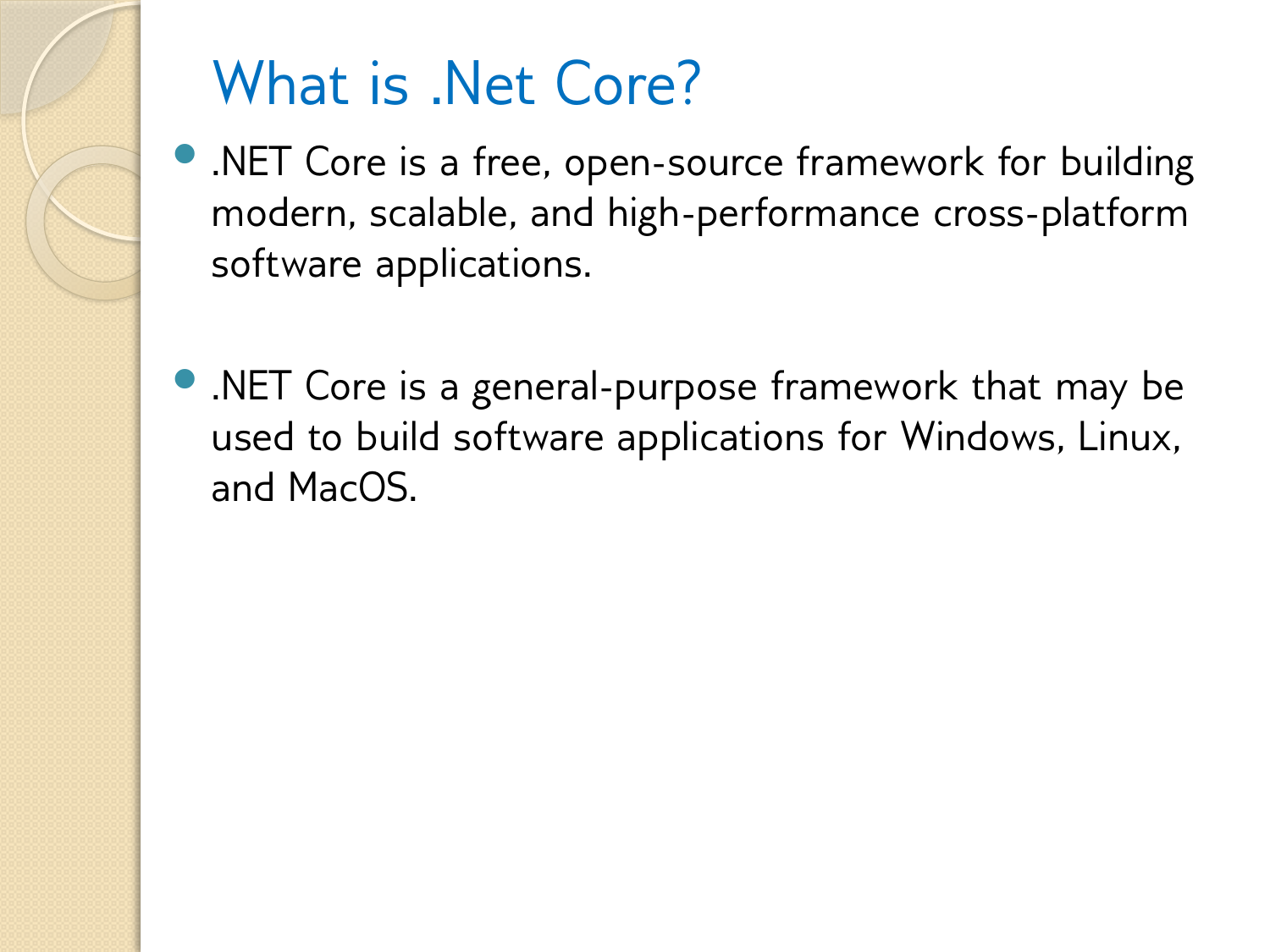

# What is .Net Core?
.NET Core is a free, open-source framework for building modern, scalable, and high-performance cross-platform software applications.

.NET Core is a general-purpose framework that may be used to build software applications for Windows, Linux, and MacOS.